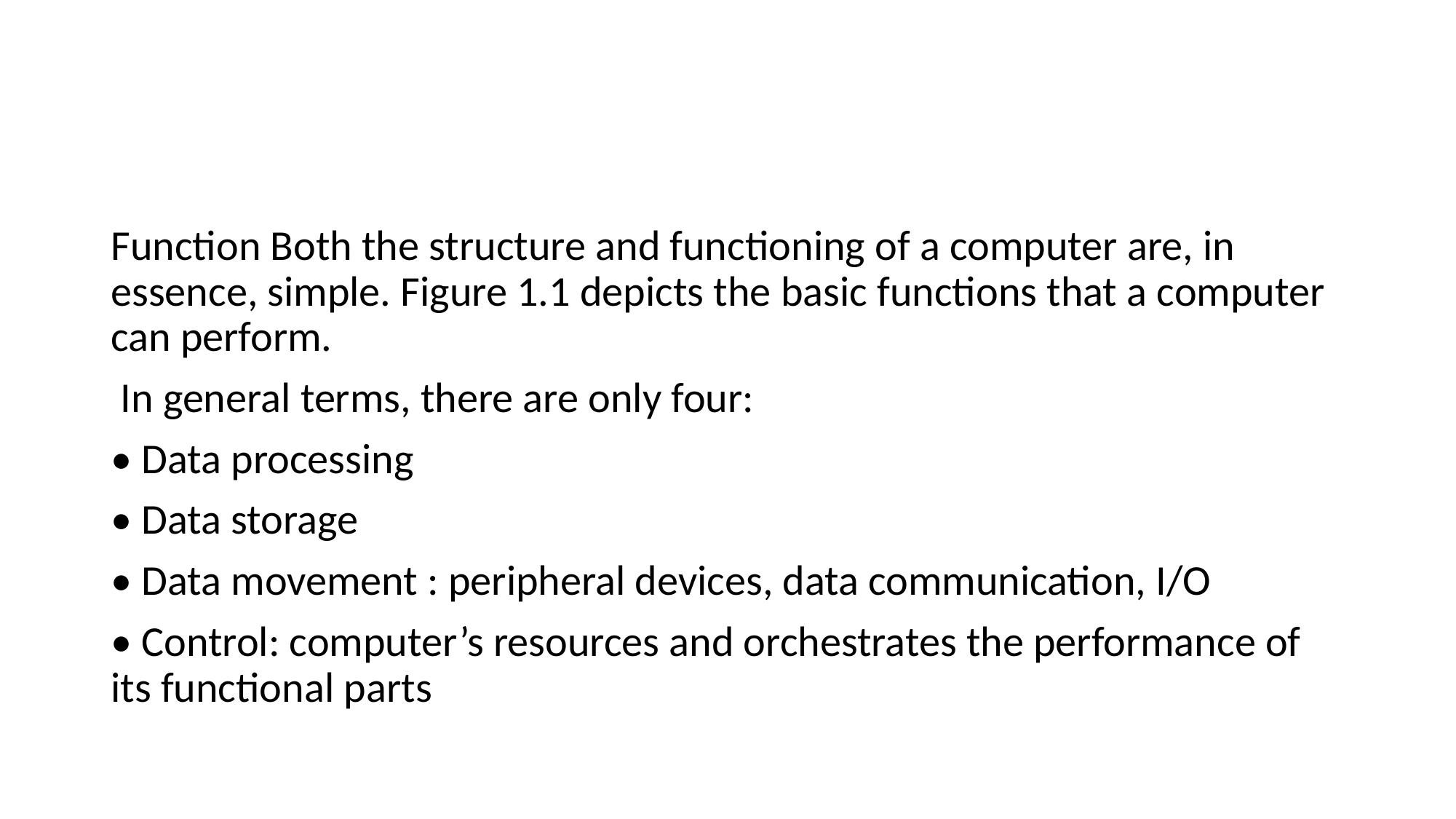

#
Function Both the structure and functioning of a computer are, in essence, simple. Figure 1.1 depicts the basic functions that a computer can perform.
 In general terms, there are only four:
• Data processing
• Data storage
• Data movement : peripheral devices, data communication, I/O
• Control: computer’s resources and orchestrates the performance of its functional parts